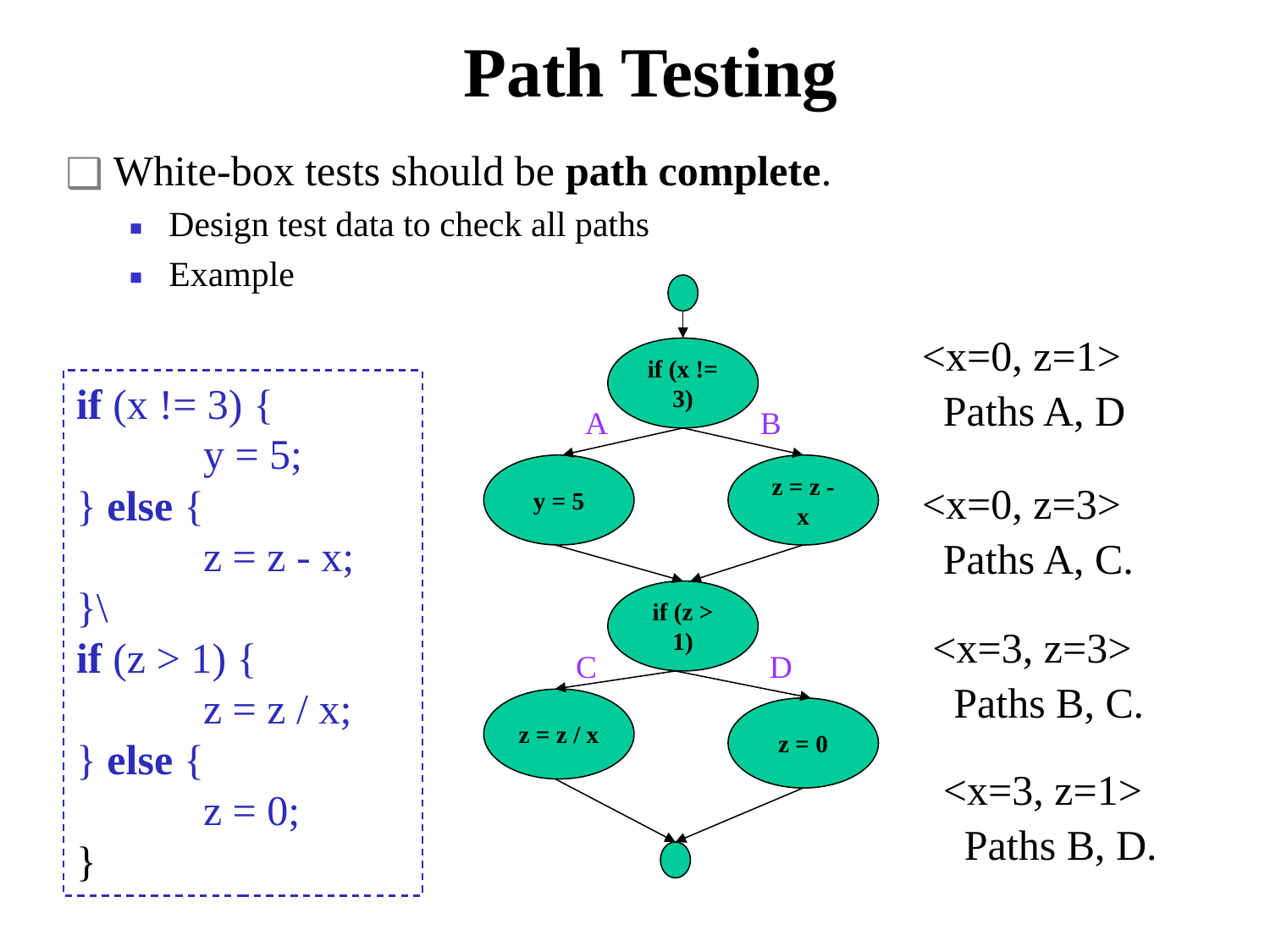

# Path Testing
White-box tests should be path complete.
Design test data to check all paths
Example

if (x != 3)
y = 5
z = z - x
if (z > 1)
z = z / x
z = 0

A
B
C
D
if (x != 3) {
 	y = 5;
} else {
 	z = z - x;
}\
if (z > 1) {
 	z = z / x;
} else {
 	z = 0;
}
<x=0, z=1>
  Paths A, D
<x=0, z=3>
  Paths A, C.
<x=3, z=3>
  Paths B, C.
<x=3, z=1>
  Paths B, D.